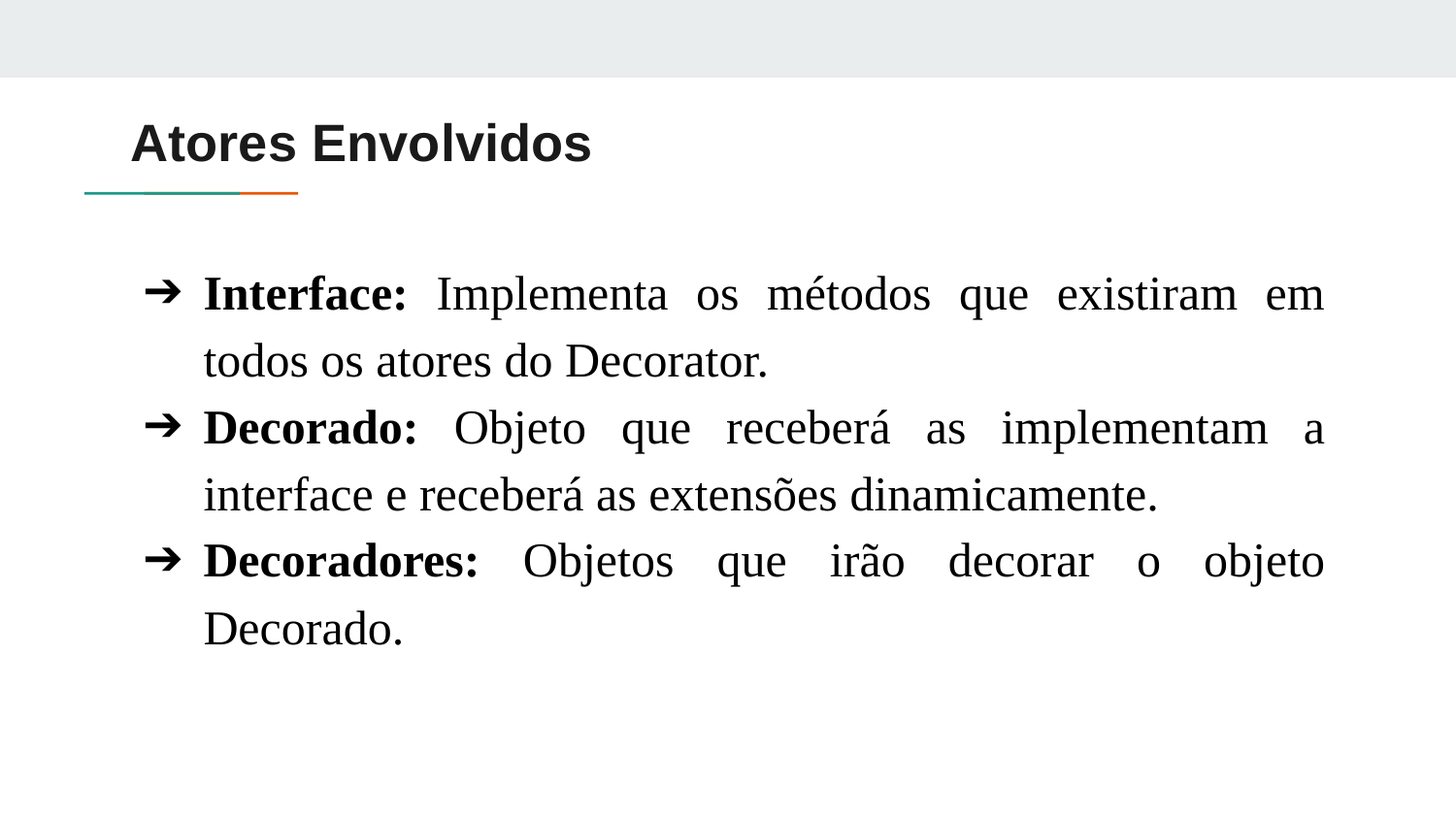

# Atores Envolvidos
Interface: Implementa os métodos que existiram em todos os atores do Decorator.
Decorado: Objeto que receberá as implementam a interface e receberá as extensões dinamicamente.
Decoradores: Objetos que irão decorar o objeto Decorado.